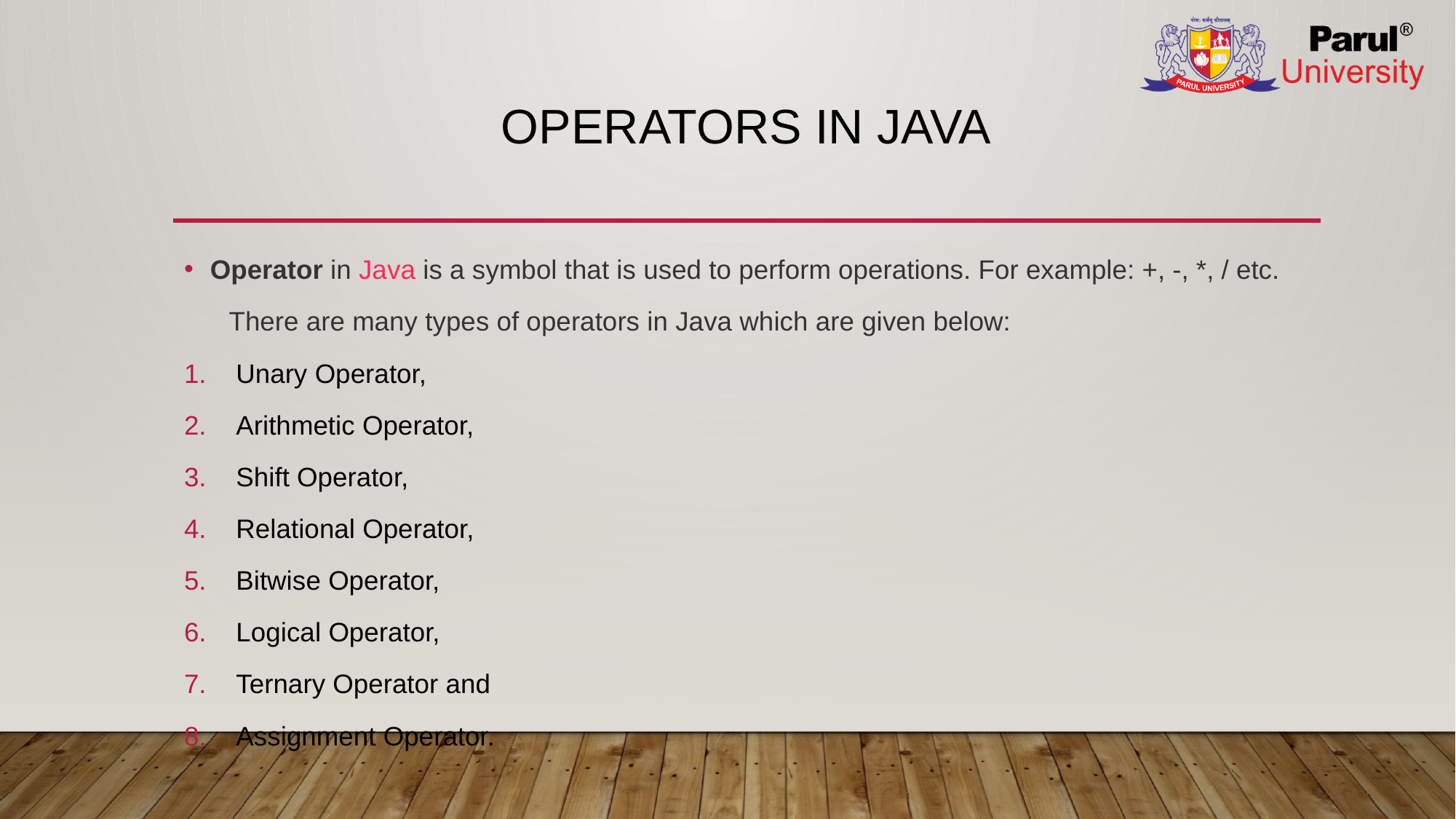

# Operators in Java
Operator in Java is a symbol that is used to perform operations. For example: +, -, *, / etc.
      There are many types of operators in Java which are given below:
Unary Operator,
Arithmetic Operator,
Shift Operator,
Relational Operator,
Bitwise Operator,
Logical Operator,
Ternary Operator and
Assignment Operator.